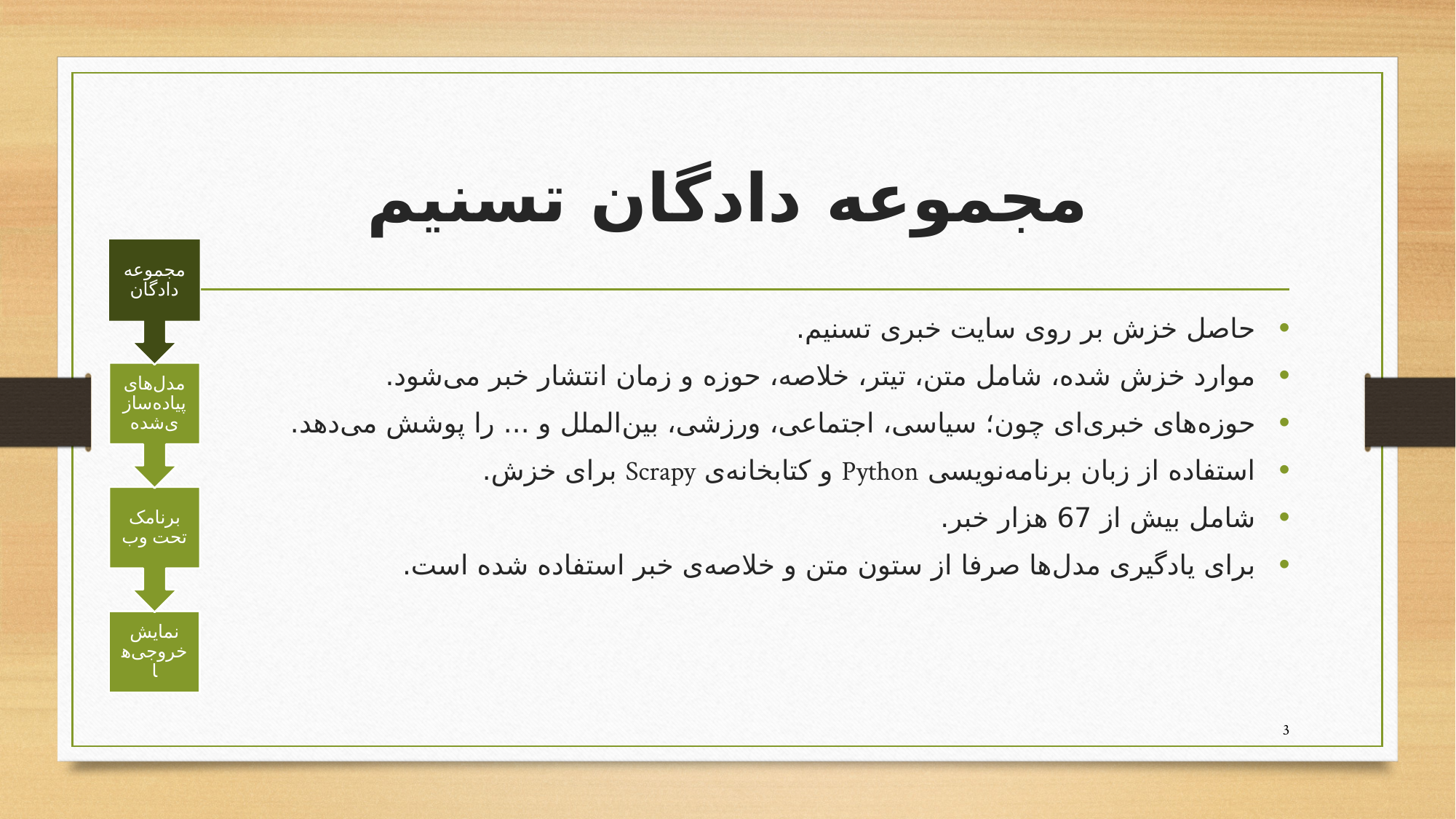

# مجموعه دادگان تسنیم

مجموعه دادگان
حاصل خزش بر روی سایت خبری تسنیم.
موارد خزش شده، شامل متن، تیتر، خلاصه، حوزه‌ و زمان انتشار خبر می‌شود.
حوزه‌های خبری‌ای چون؛ سیاسی، اجتماعی، ورزشی، بین‌الملل و ... را پوشش می‌دهد.
استفاده از زبان برنامه‌نویسی Python و کتابخانه‌ی Scrapy برای خزش.
شامل بیش از 67 هزار خبر.
برای یادگیری مدل‌ها صرفا از ستون متن و خلاصه‌ی خبر استفاده شده است.

مدل‌های پیاده‌سازی‌شده

برنامک تحت وب

نمایش خروجی‌ها
3